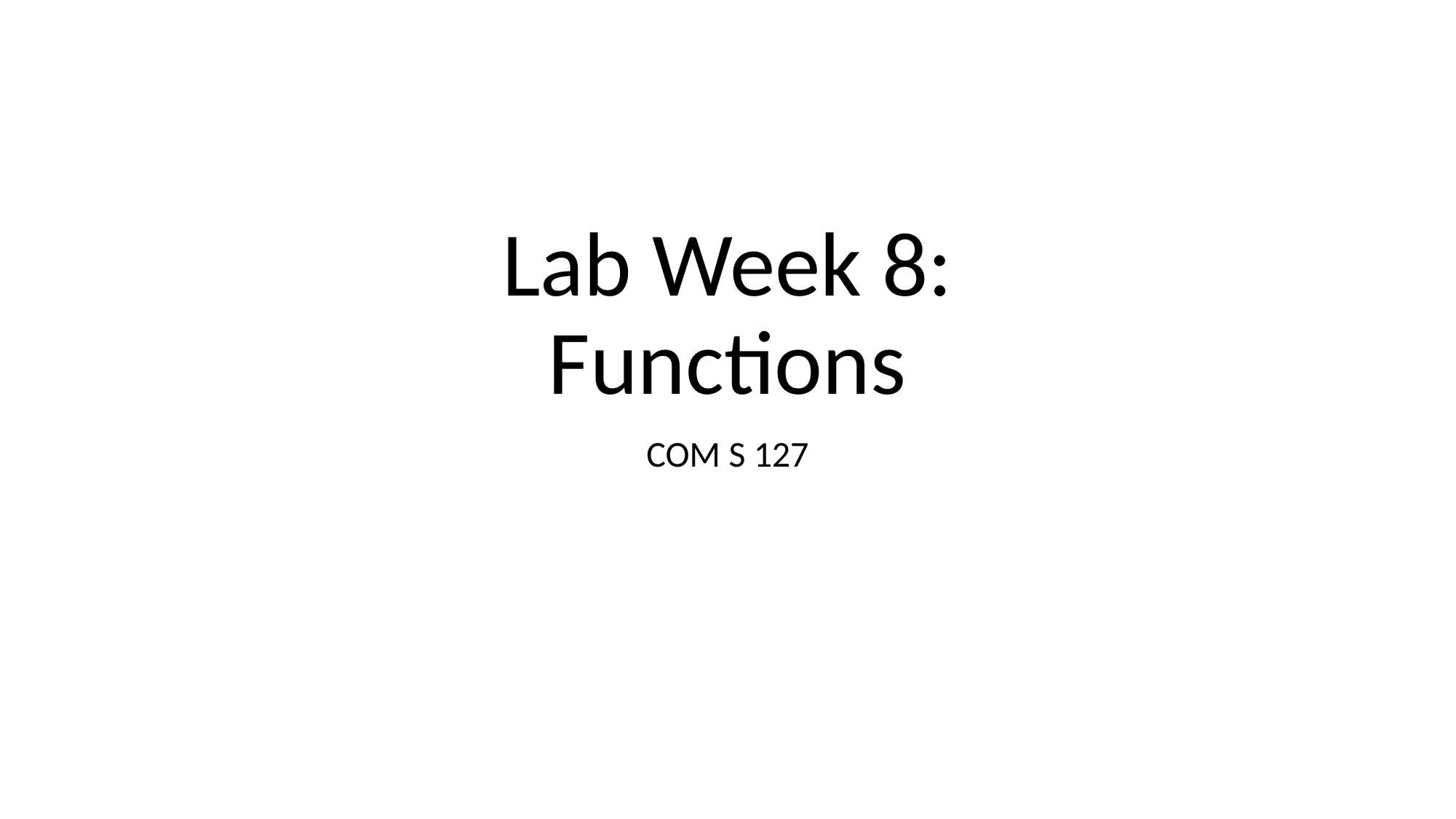

# Lab Week 8: Functions
COM S 127